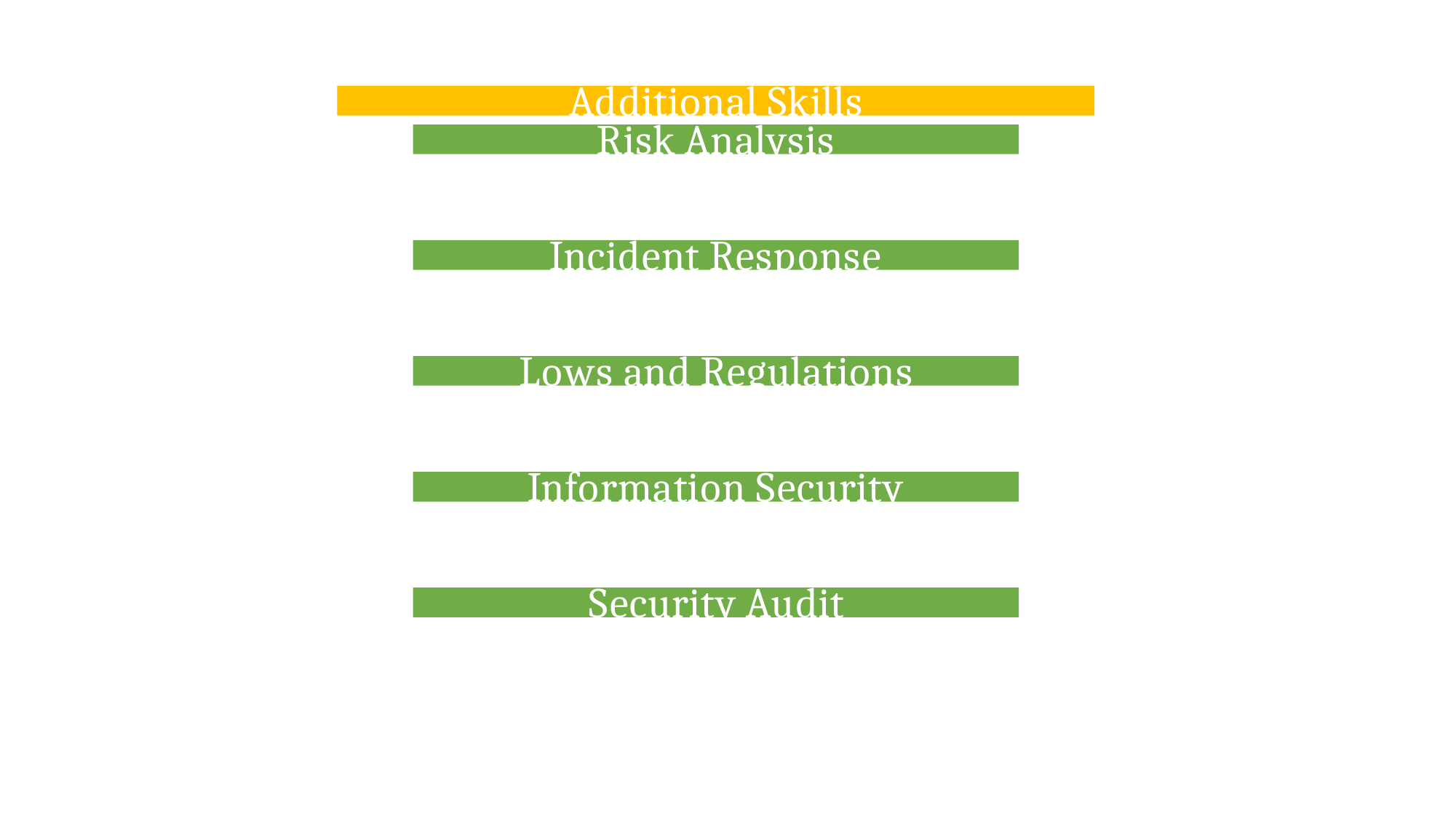

Additional Skills
Risk Analysis
Incident Response
Lows and Regulations
Information Security
Security Audit